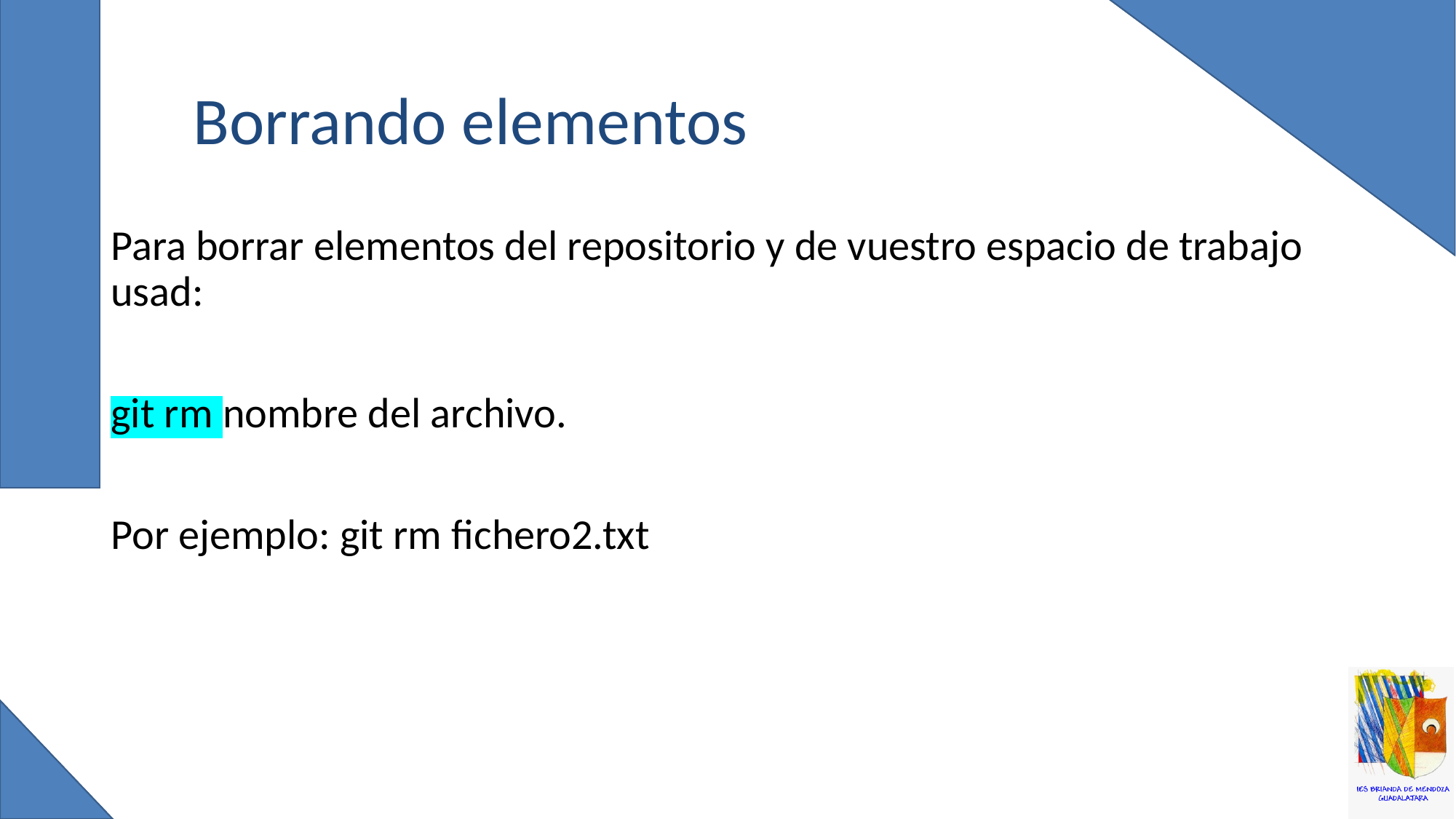

# Borrando elementos
Para borrar elementos del repositorio y de vuestro espacio de trabajo usad:

git rm nombre del archivo.

Por ejemplo: git rm fichero2.txt